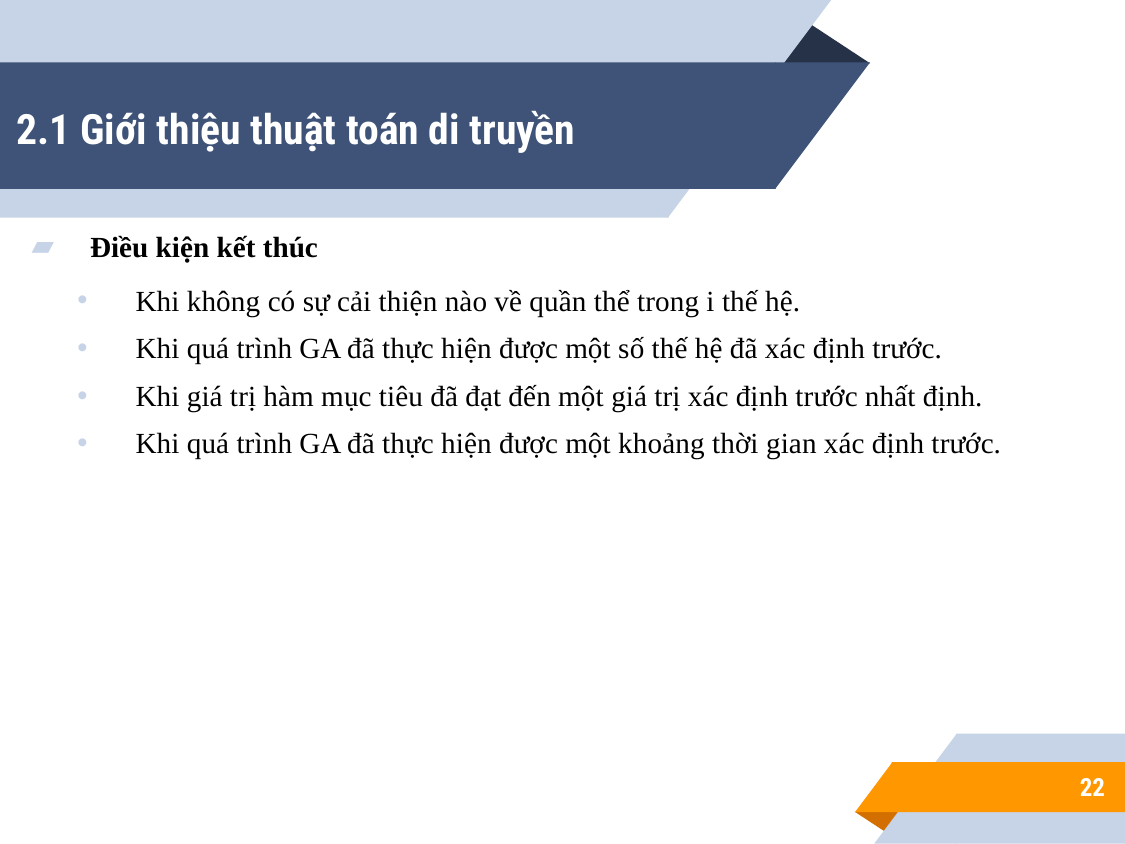

# 2.1 Giới thiệu thuật toán di truyền
Điều kiện kết thúc
Khi không có sự cải thiện nào về quần thể trong i thế hệ.
Khi quá trình GA đã thực hiện được một số thế hệ đã xác định trước.
Khi giá trị hàm mục tiêu đã đạt đến một giá trị xác định trước nhất định.
Khi quá trình GA đã thực hiện được một khoảng thời gian xác định trước.

22